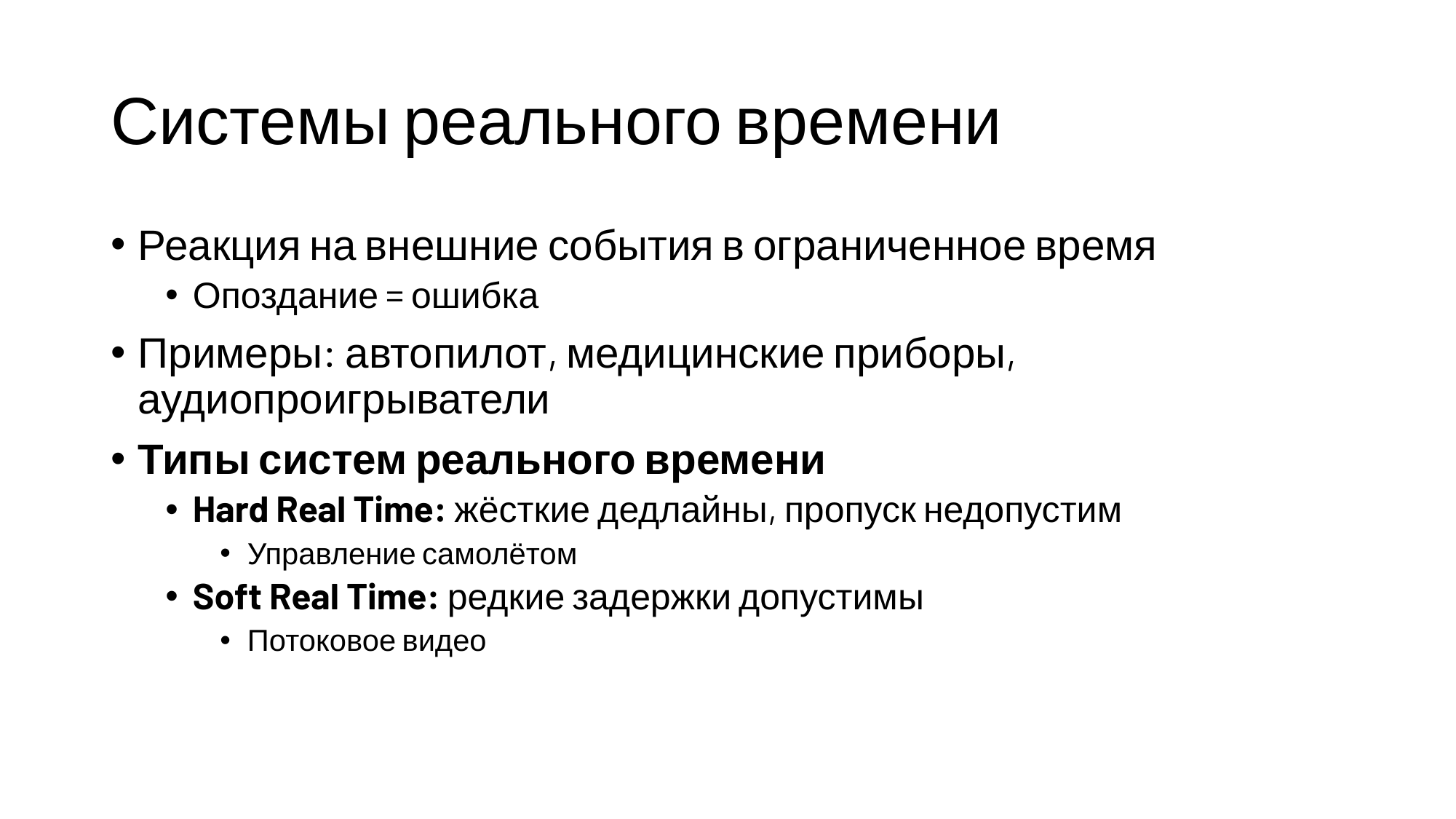

# Системы реального времени
Реакция на внешние события в ограниченное время
Опоздание = ошибка
Примеры: автопилот, медицинские приборы, аудиопроигрыватели
Типы систем реального времени
Hard Real Time: жёсткие дедлайны, пропуск недопустим
Управление самолётом
Soft Real Time: редкие задержки допустимы
Потоковое видео